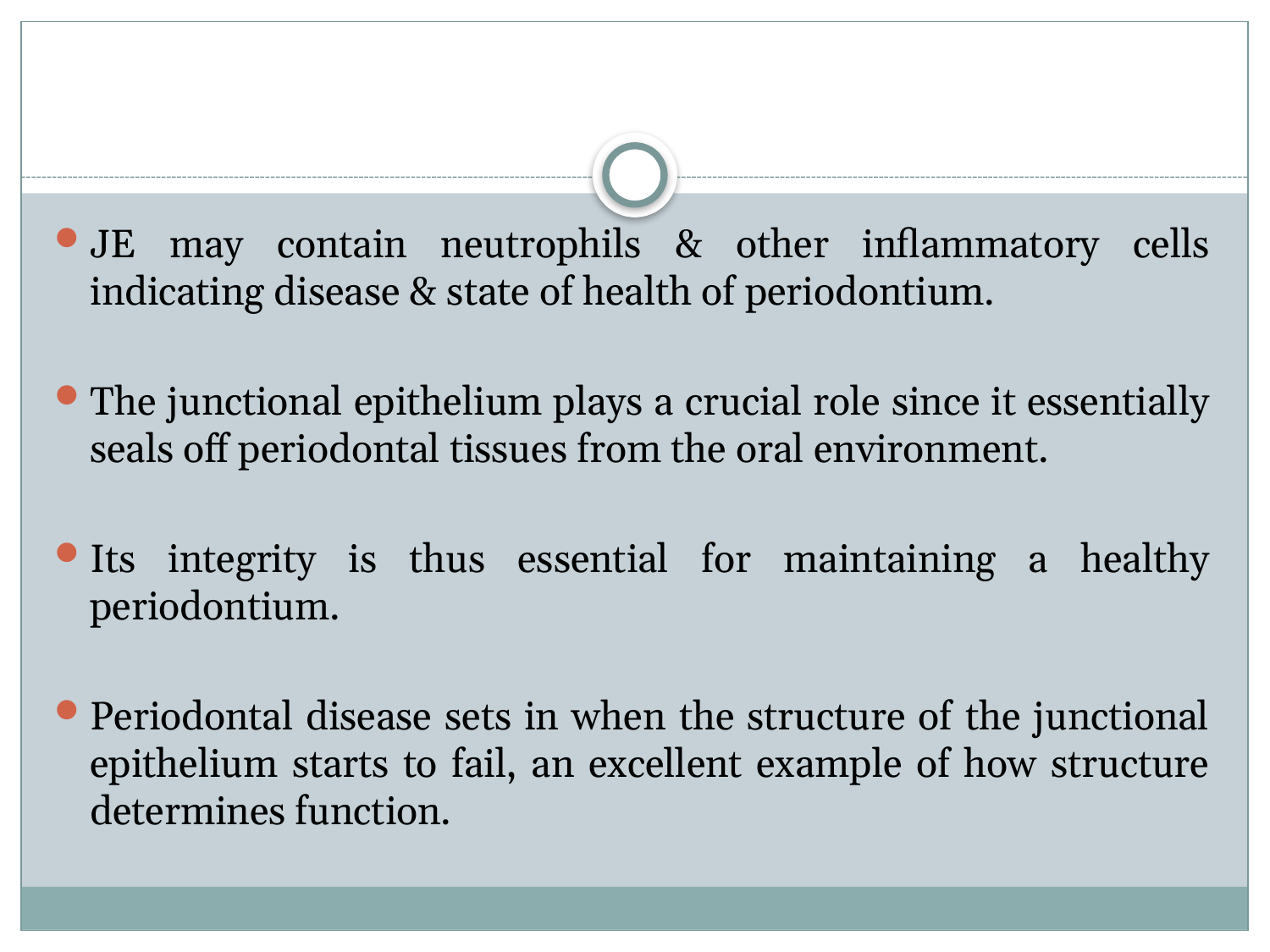

#
JE may contain neutrophils & other inflammatory cells indicating disease & state of health of periodontium.

The junctional epithelium plays a crucial role since it essentially seals off periodontal tissues from the oral environment.

Its integrity is thus essential for maintaining a healthy periodontium.

Periodontal disease sets in when the structure of the junctional epithelium starts to fail, an excellent example of how structure determines function.